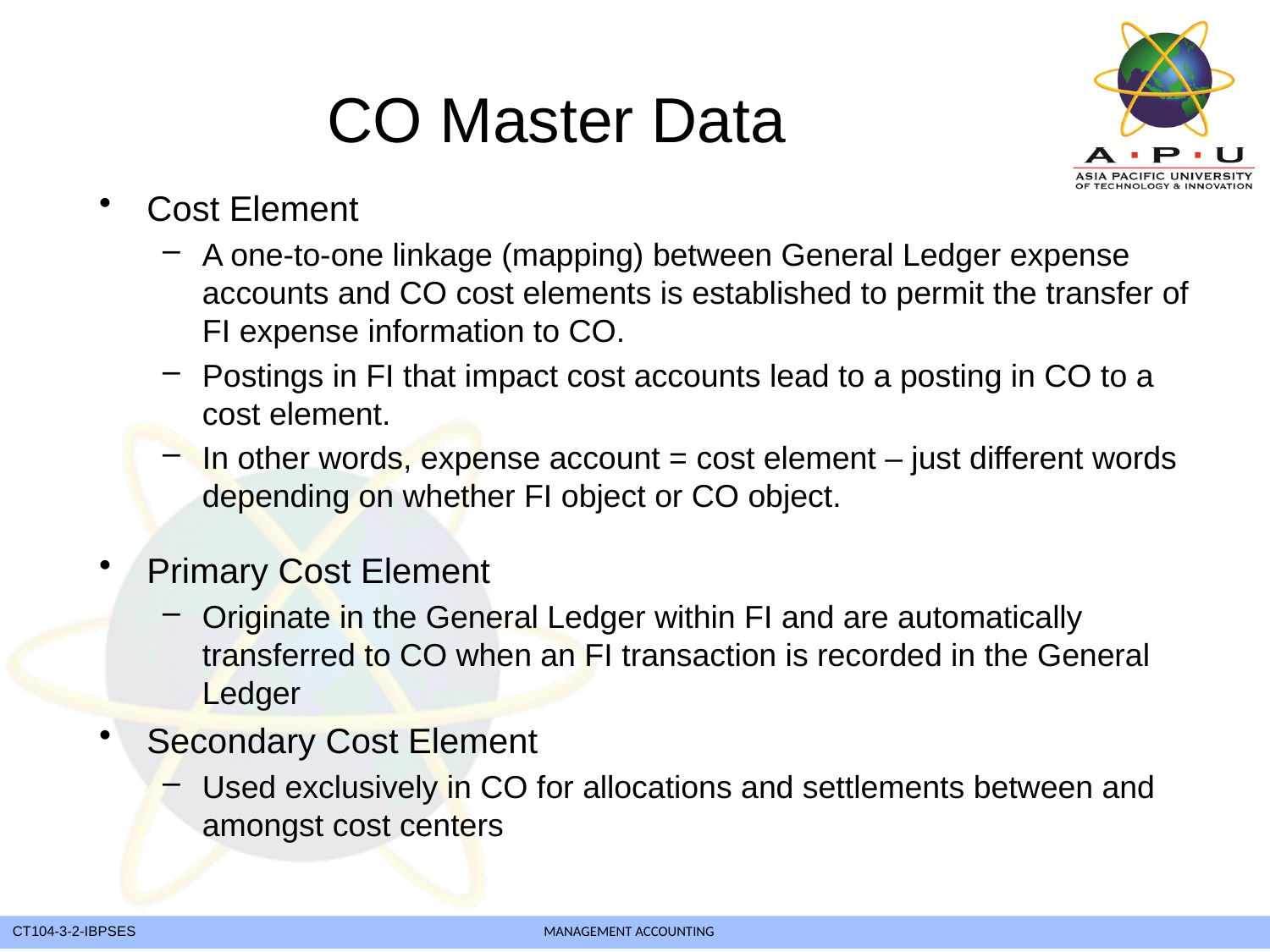

CO Master Data
Cost Element
A one-to-one linkage (mapping) between General Ledger expense accounts and CO cost elements is established to permit the transfer of FI expense information to CO.
Postings in FI that impact cost accounts lead to a posting in CO to a cost element.
In other words, expense account = cost element – just different words depending on whether FI object or CO object.

Primary Cost Element
Originate in the General Ledger within FI and are automatically transferred to CO when an FI transaction is recorded in the General Ledger
Secondary Cost Element
Used exclusively in CO for allocations and settlements between and amongst cost centers